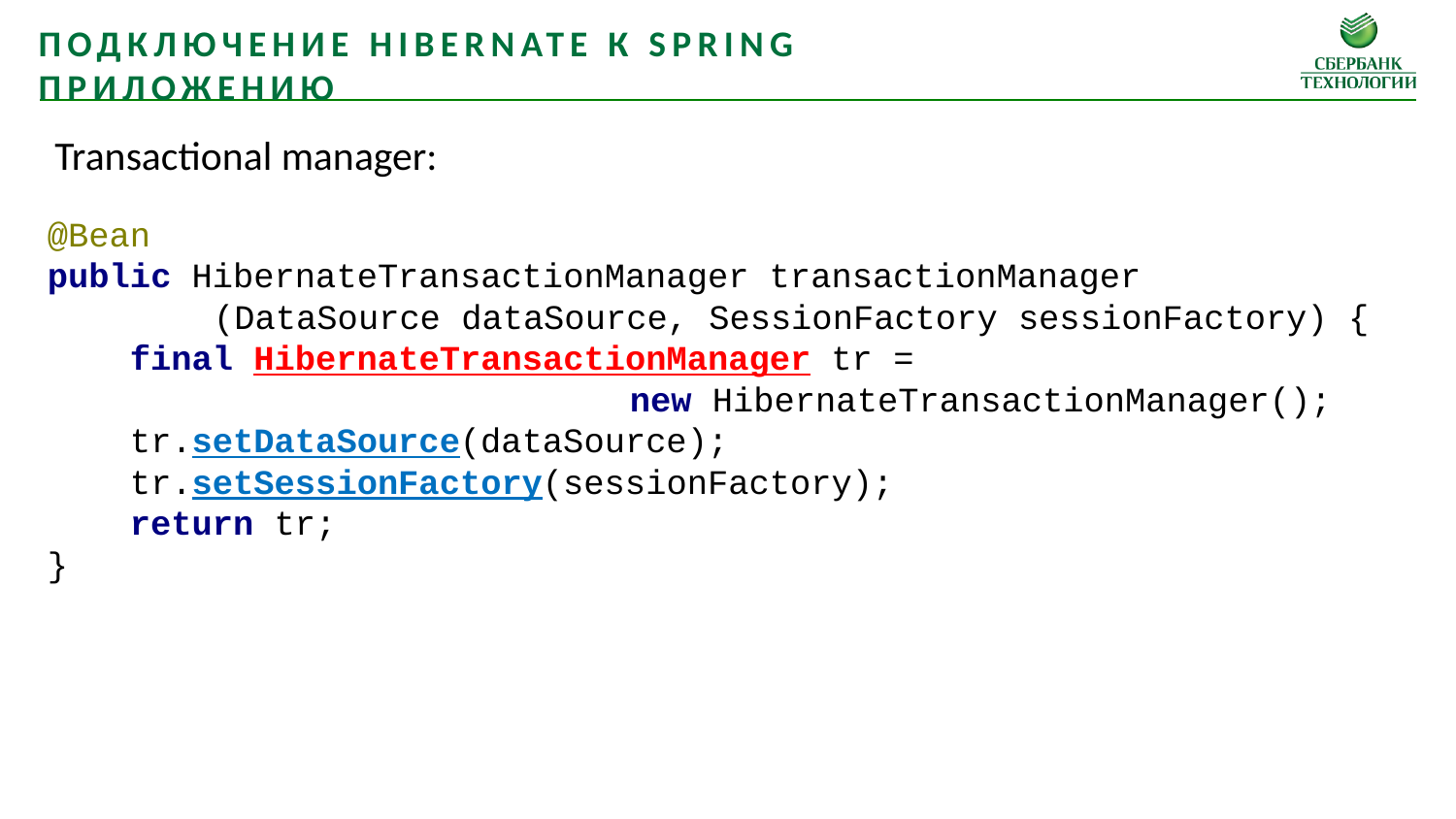

Подключение Hibernate к Spring приложению
Transactional manager:

@Bean
public HibernateTransactionManager transactionManager
	 (DataSource dataSource, SessionFactory sessionFactory) {
    final HibernateTransactionManager tr =
				new HibernateTransactionManager();
    tr.setDataSource(dataSource);
    tr.setSessionFactory(sessionFactory);
    return tr;
}